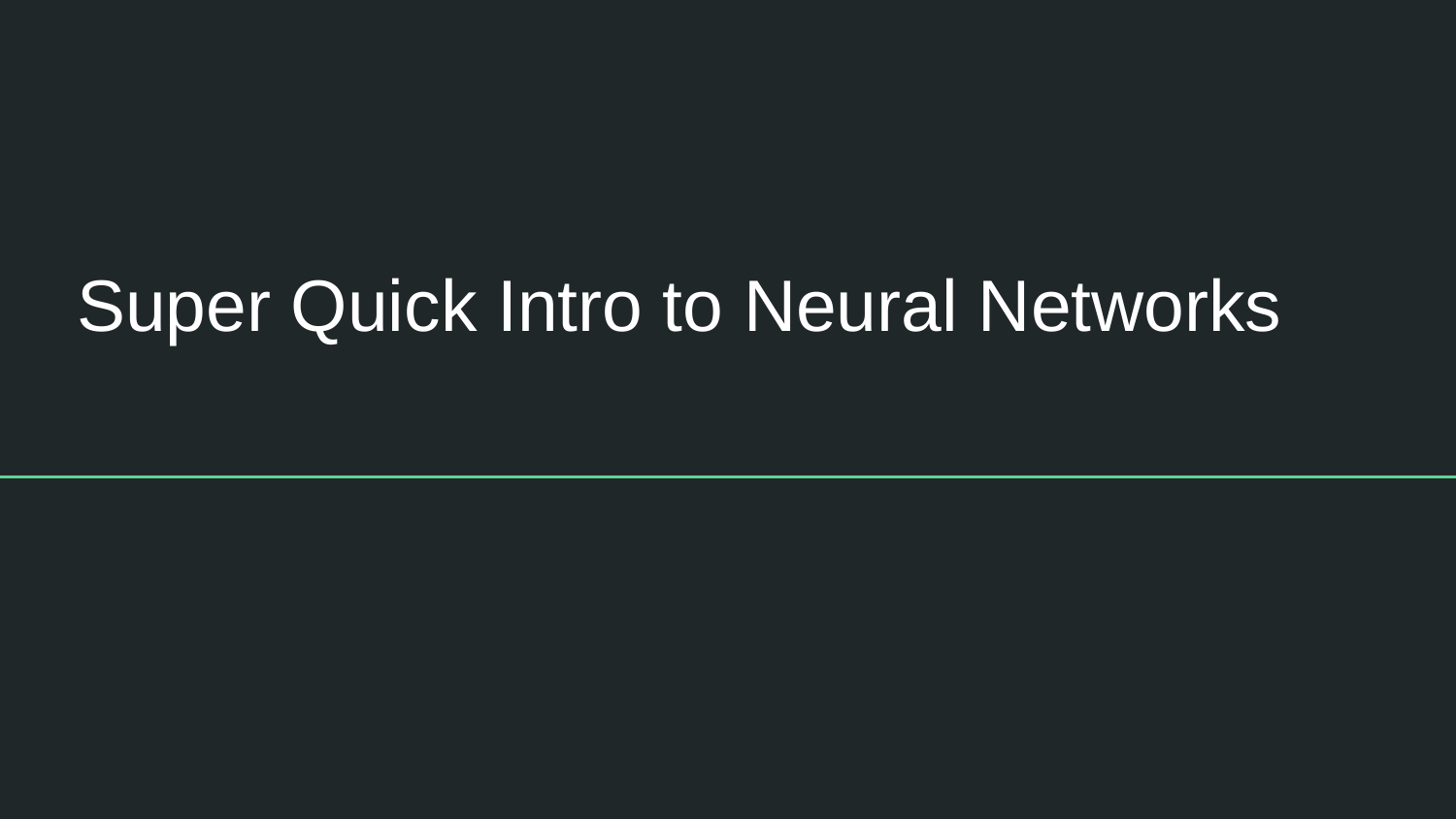

# Super Quick Intro to Neural Networks